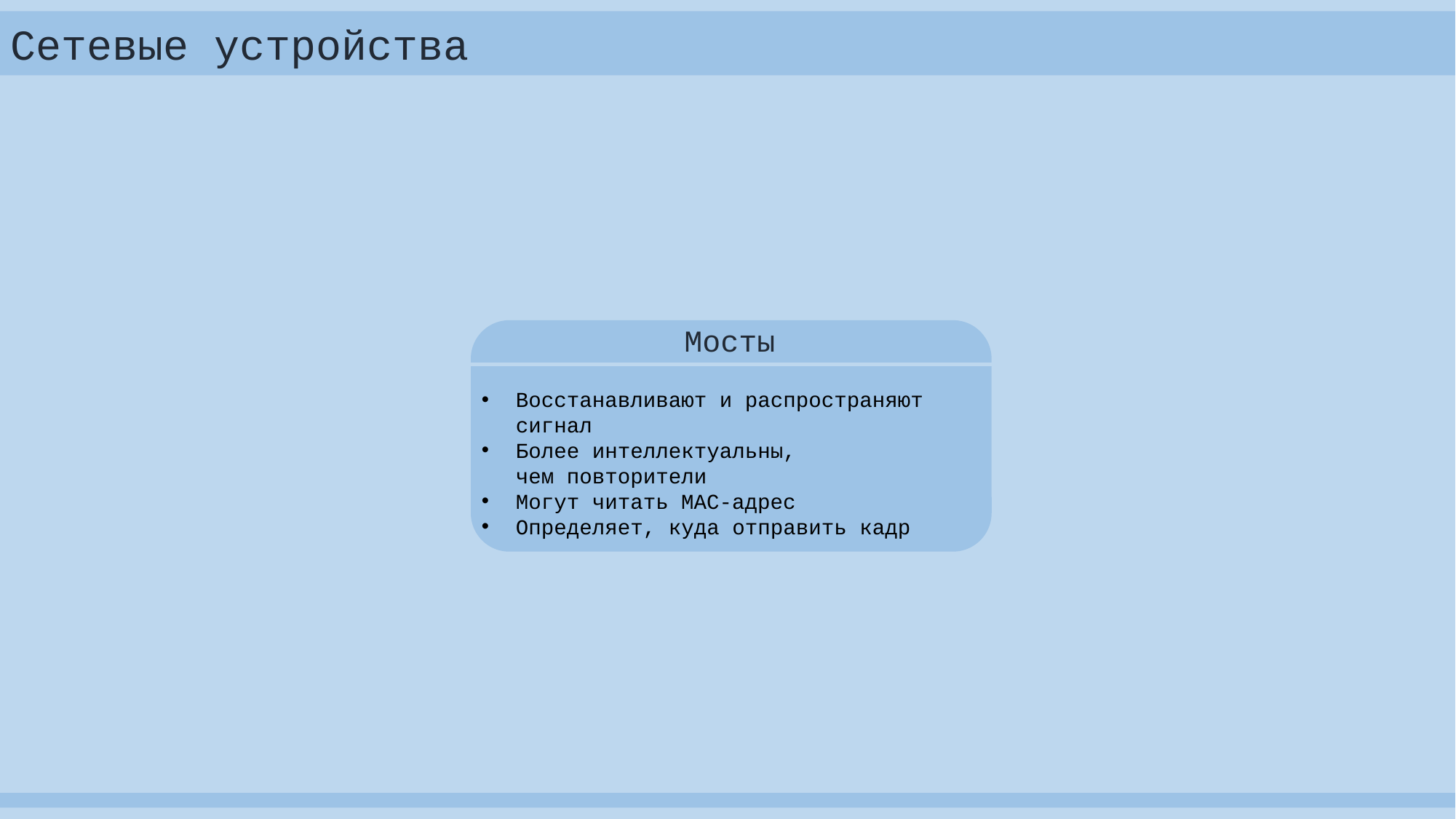

Сетевые устройства

Мосты

Восстанавливают и распространяют сигнал
Более интеллектуальны,
чем повторители
Могут читать MAC-адрес
Определяет, куда отправить кадр